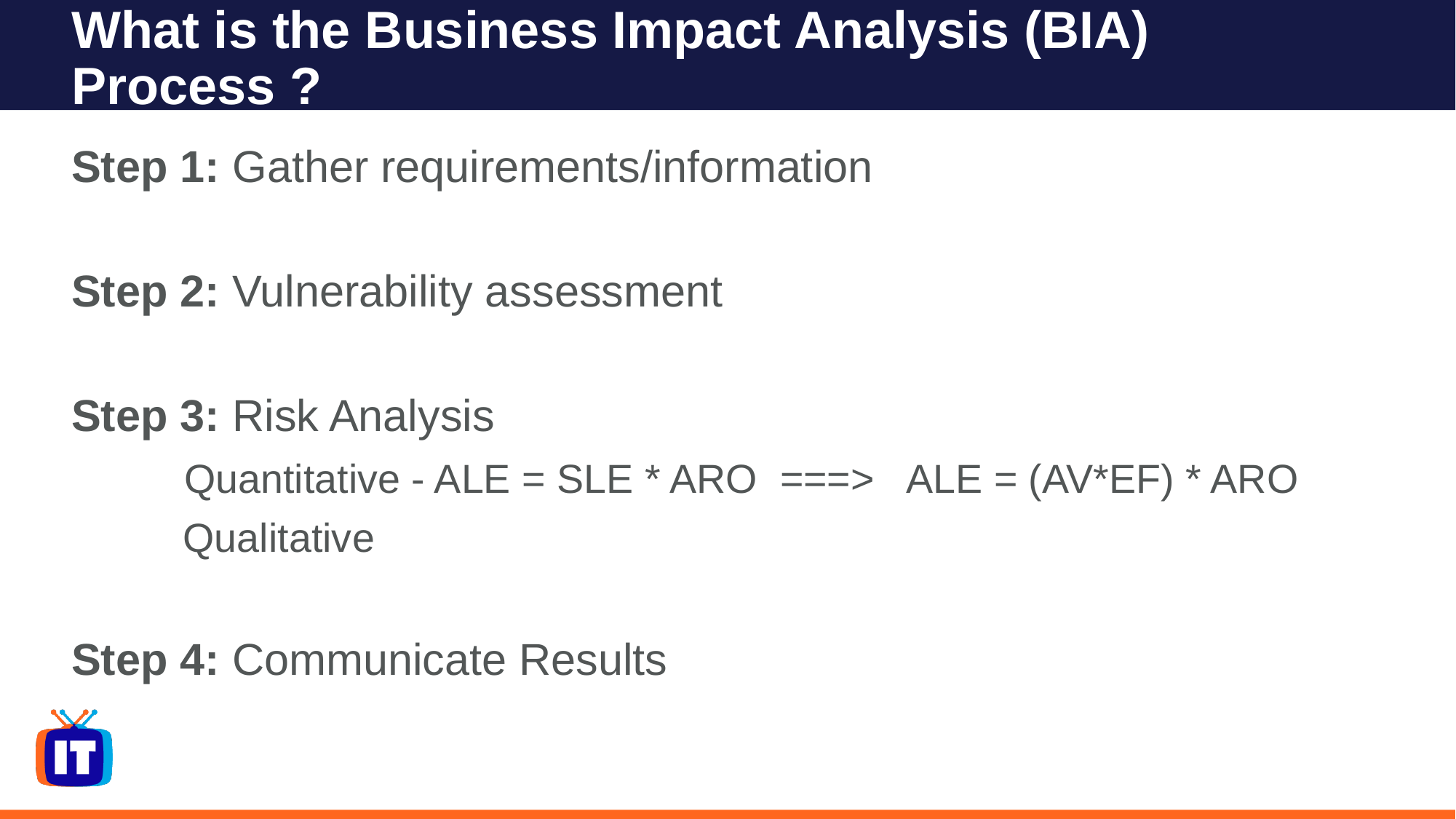

# What is the Business Impact Analysis (BIA) Process ?
Step 1: Gather requirements/information

Step 2: Vulnerability assessment

Step 3: Risk Analysis
	 Quantitative - ALE = SLE * ARO  ===>   ALE = (AV*EF) * ARO
	 Qualitative

Step 4: Communicate Results